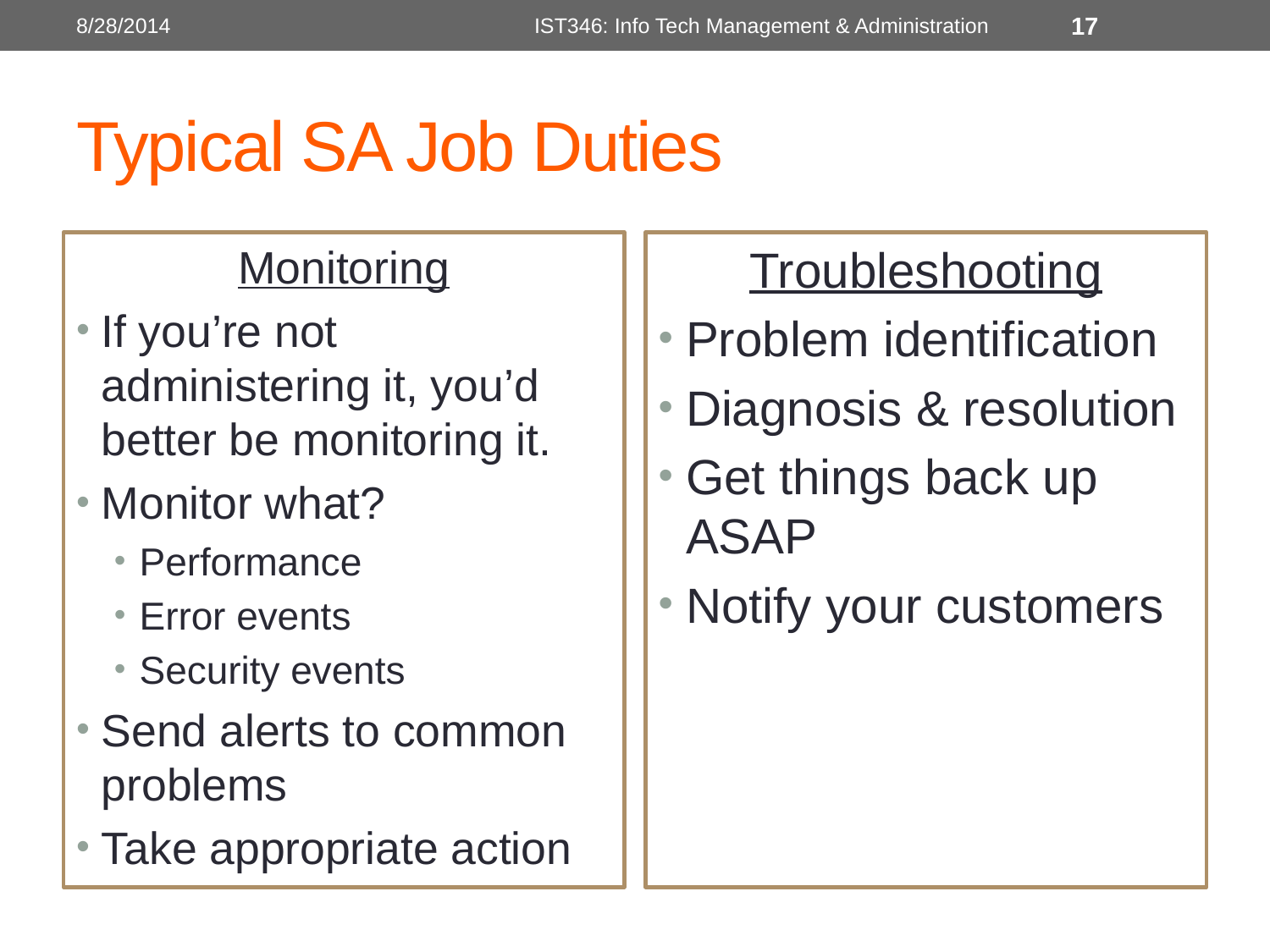

8/28/2014
IST346: Info Tech Management & Administration
17
# Typical SA Job Duties
Monitoring
If you’re not administering it, you’d better be monitoring it.
Monitor what?
Performance
Error events
Security events
Send alerts to common problems
Take appropriate action
Troubleshooting
Problem identification
Diagnosis & resolution
Get things back up ASAP
Notify your customers